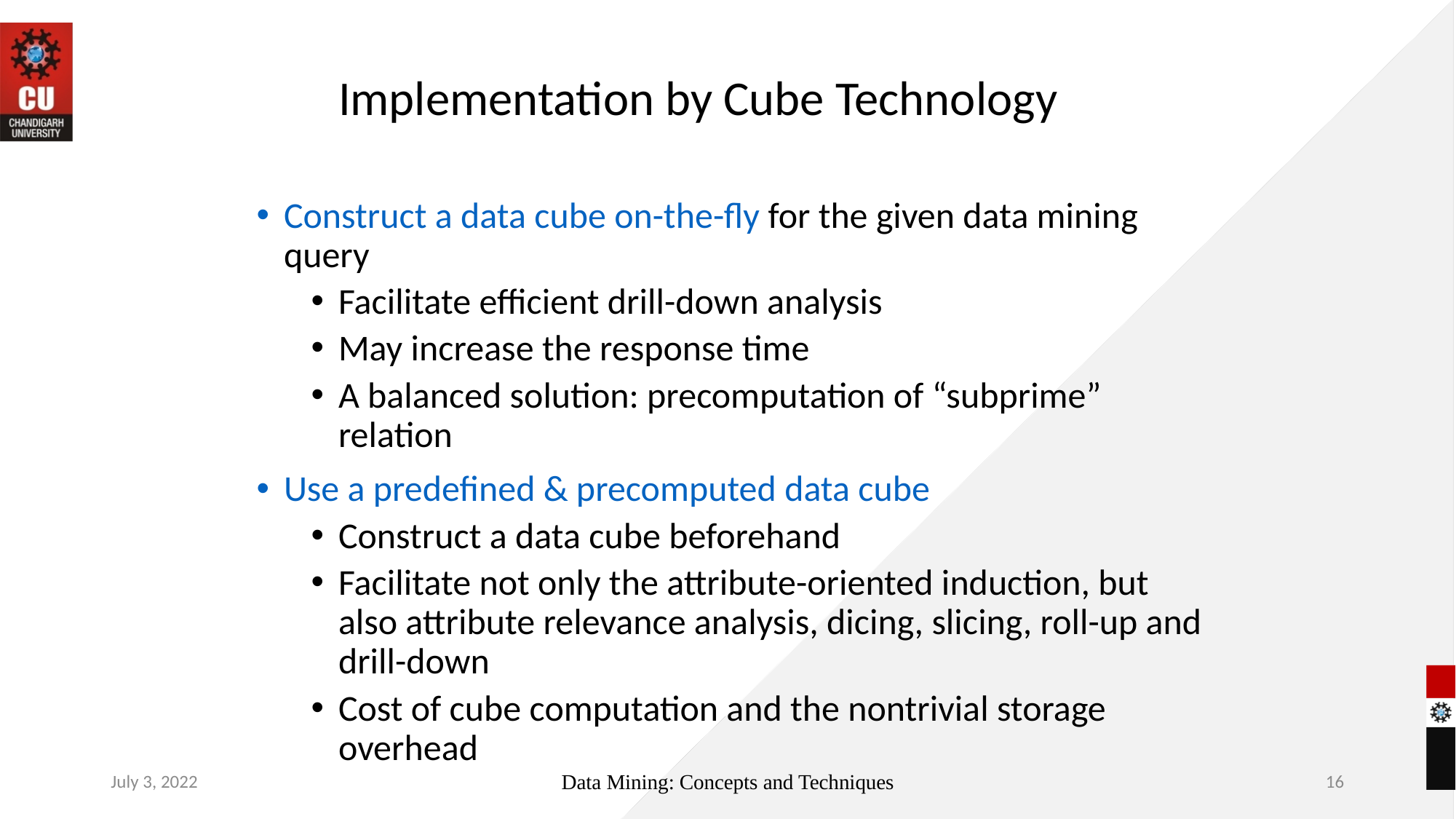

# Implementation by Cube Technology
Construct a data cube on-the-fly for the given data mining query
Facilitate efficient drill-down analysis
May increase the response time
A balanced solution: precomputation of “subprime” relation
Use a predefined & precomputed data cube
Construct a data cube beforehand
Facilitate not only the attribute-oriented induction, but also attribute relevance analysis, dicing, slicing, roll-up and drill-down
Cost of cube computation and the nontrivial storage overhead
July 3, 2022
Data Mining: Concepts and Techniques
16